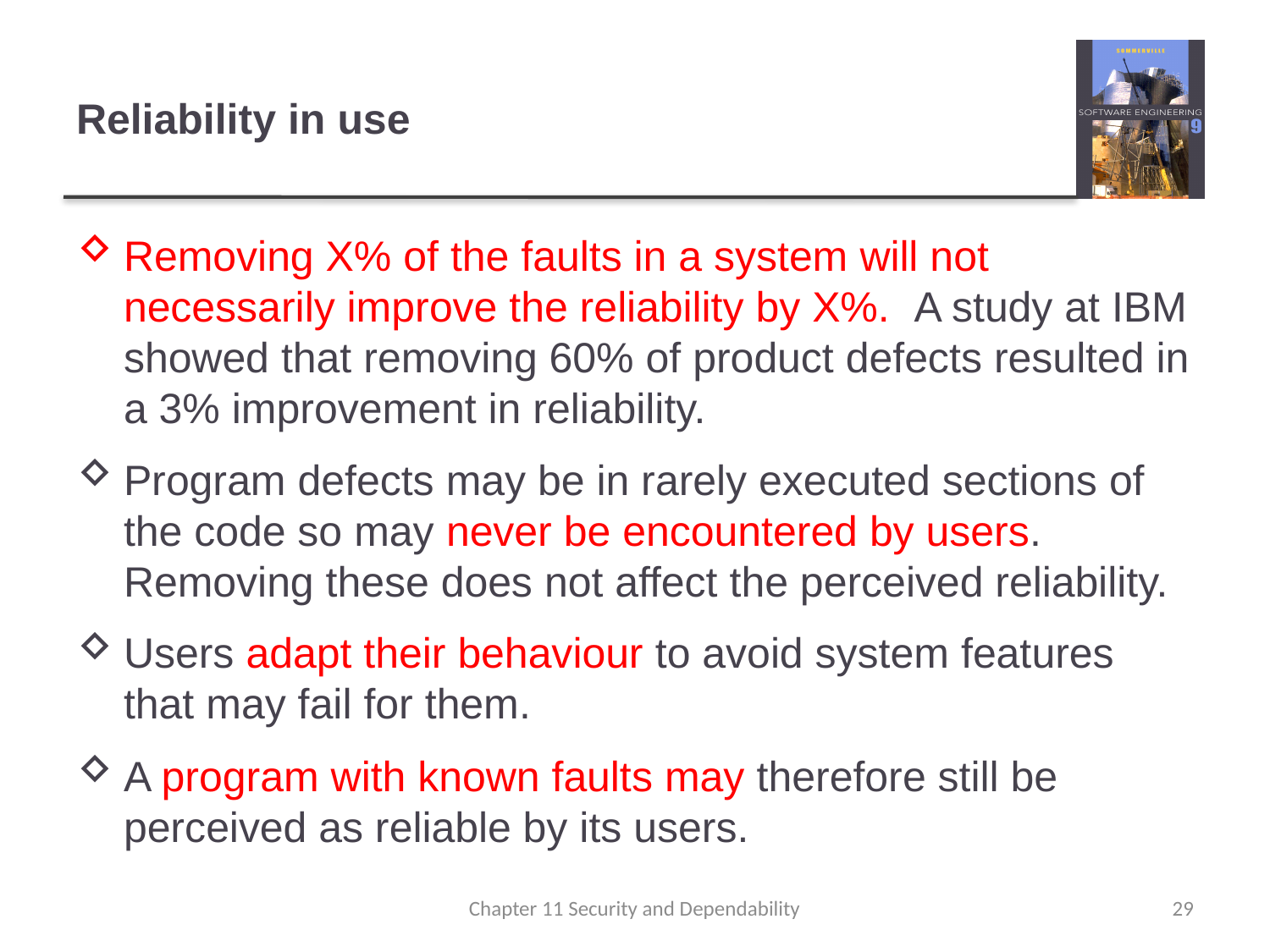

# Reliability in use
Removing X% of the faults in a system will not necessarily improve the reliability by X%.  A study at IBM showed that removing 60% of product defects resulted in a 3% improvement in reliability.
Program defects may be in rarely executed sections of the code so may never be encountered by users. Removing these does not affect the perceived reliability.
Users adapt their behaviour to avoid system features that may fail for them.
A program with known faults may therefore still be perceived as reliable by its users.
Chapter 11 Security and Dependability
29